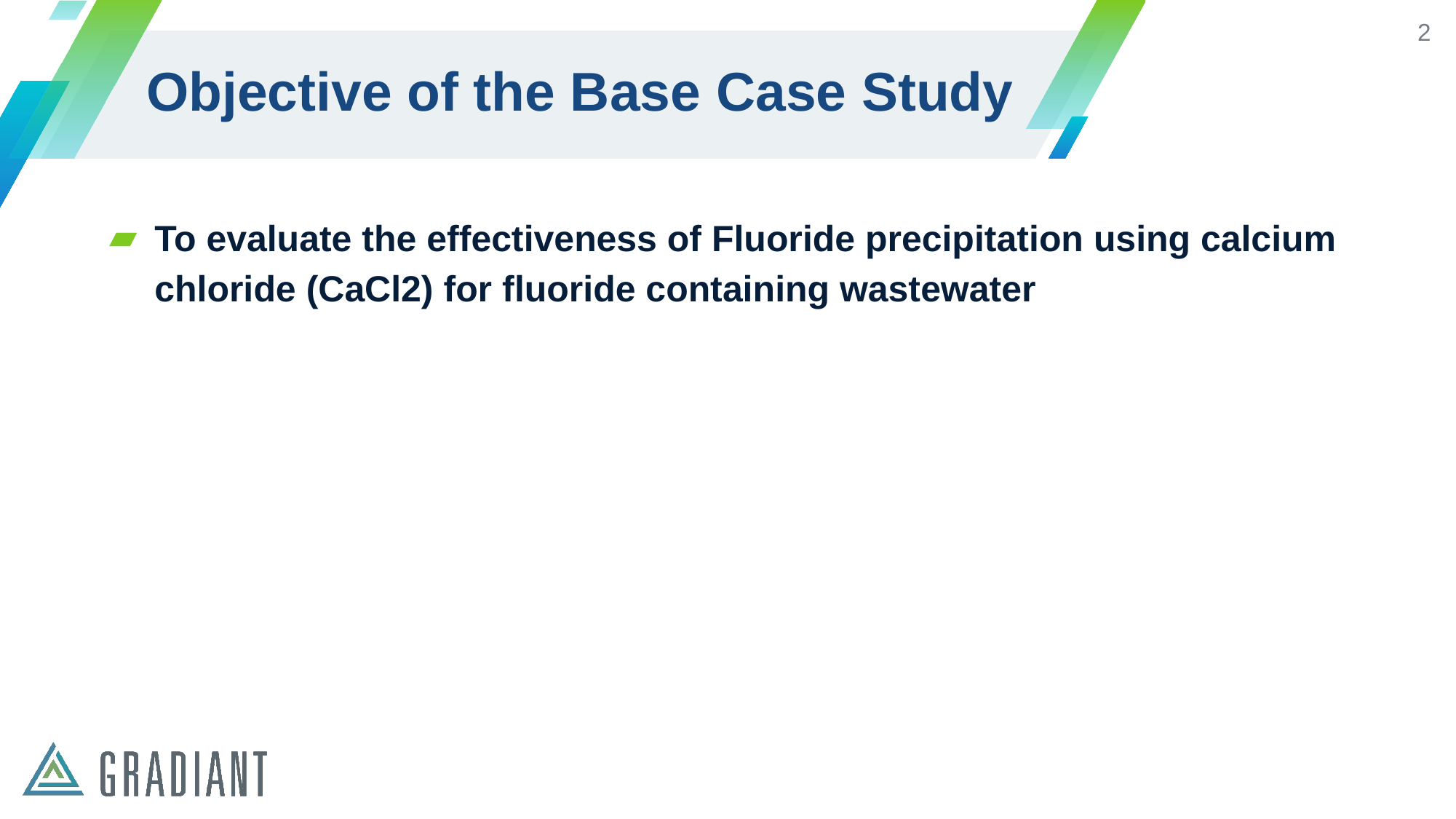

2
# Objective of the Base Case Study
To evaluate the effectiveness of Fluoride precipitation using calcium chloride (CaCl2) for fluoride containing wastewater